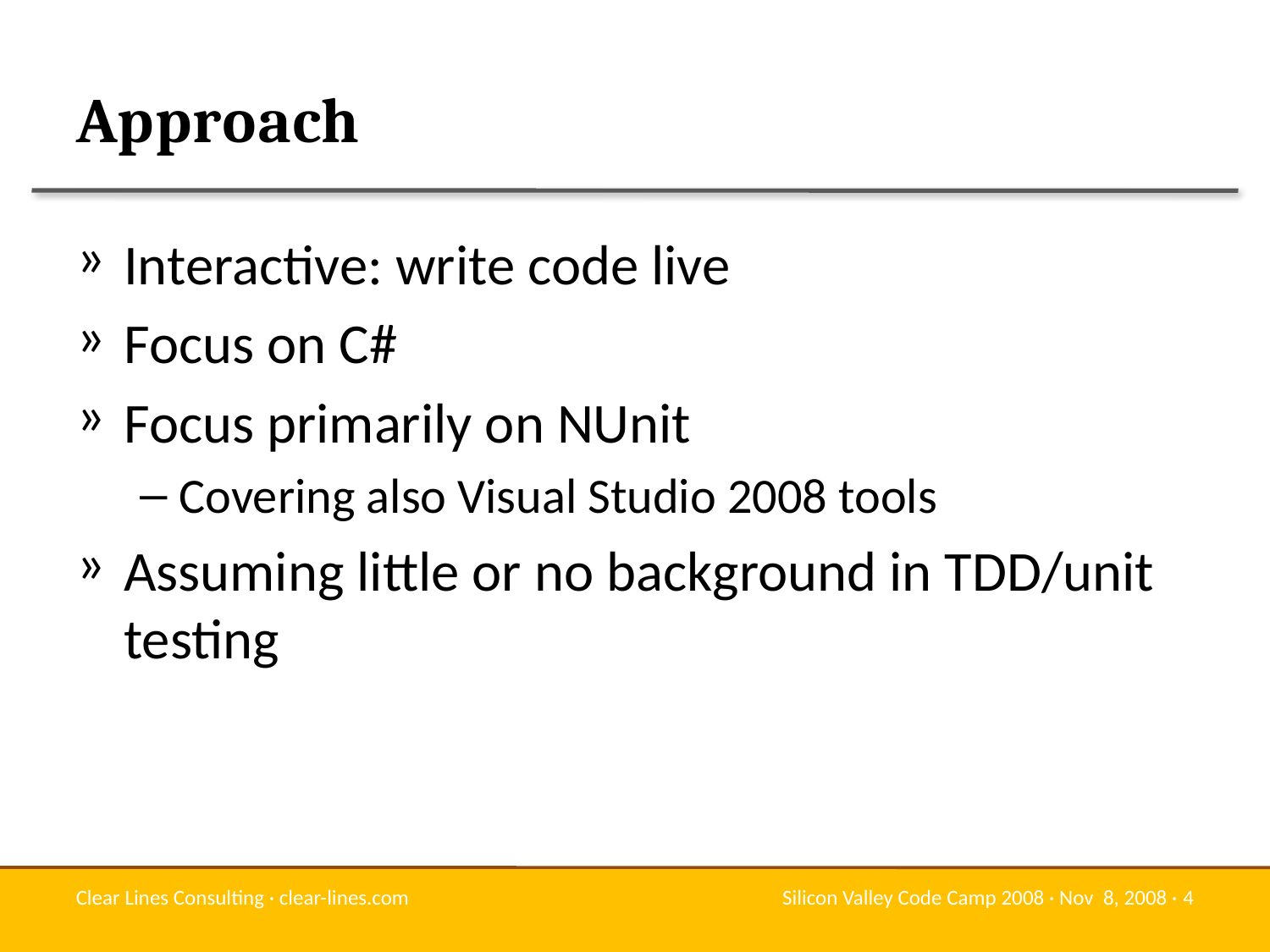

# Approach
Interactive: write code live
Focus on C#
Focus primarily on NUnit
Covering also Visual Studio 2008 tools
Assuming little or no background in TDD/unit testing